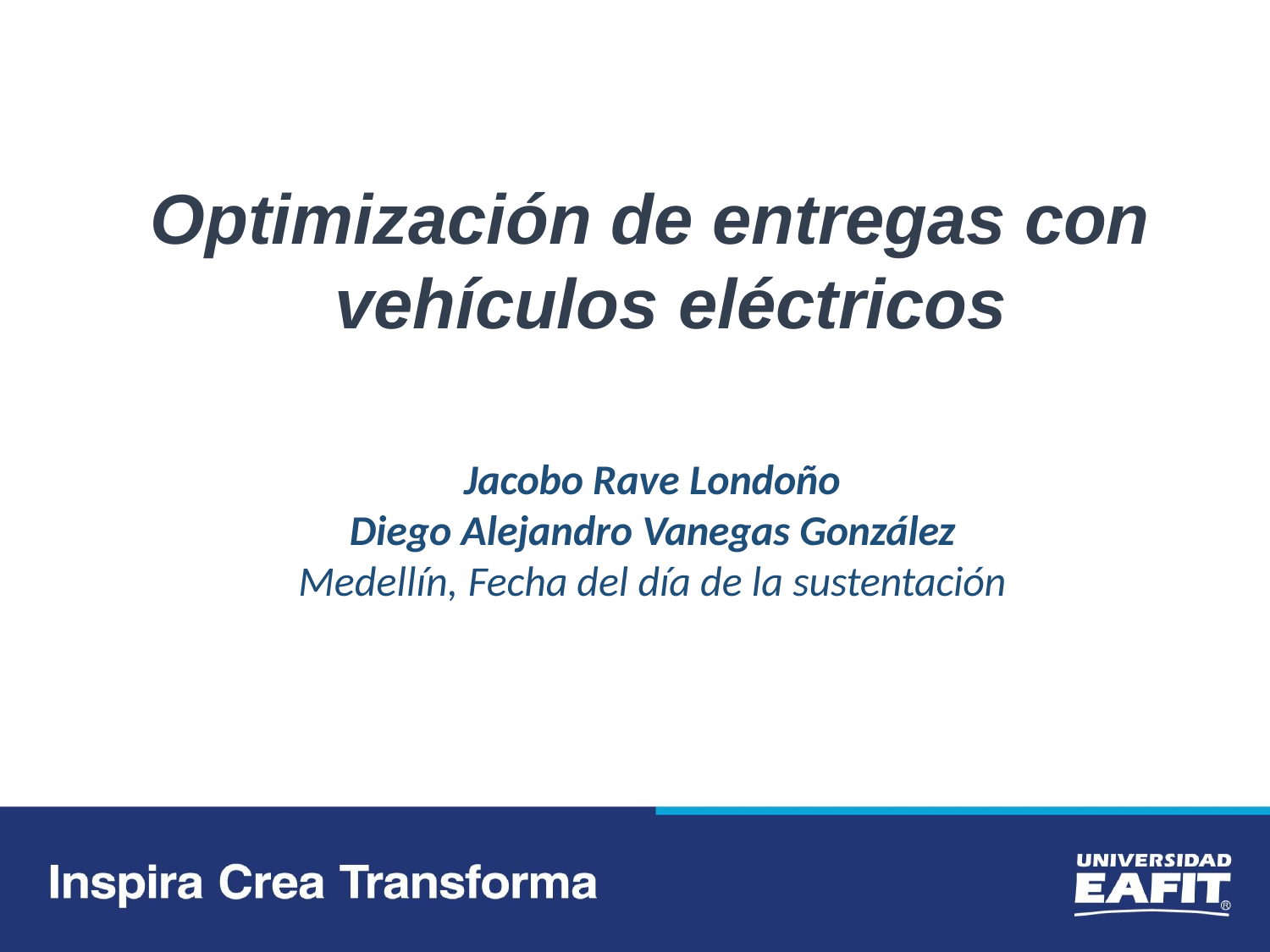

# Optimización de entregas con  vehículos eléctricos
Jacobo Rave Londoño
Diego Alejandro Vanegas González
Medellín, Fecha del día de la sustentación